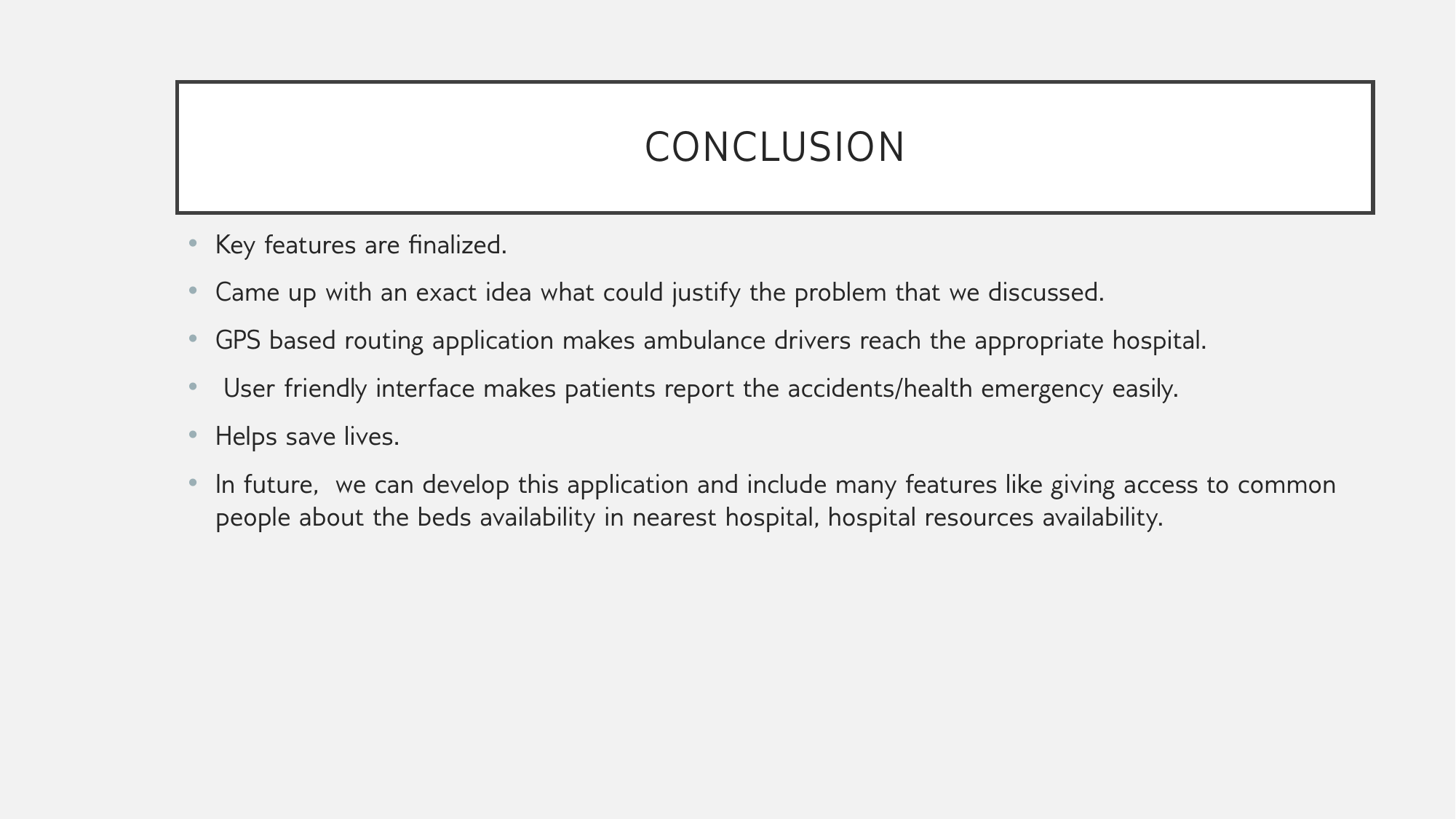

# CONCLUSION
Key features are finalized.
Came up with an exact idea what could justify the problem that we discussed.
GPS based routing application makes ambulance drivers reach the appropriate hospital.
 User friendly interface makes patients report the accidents/health emergency easily.
Helps save lives.
In future,  we can develop this application and include many features like giving access to common people about the beds availability in nearest hospital, hospital resources availability.